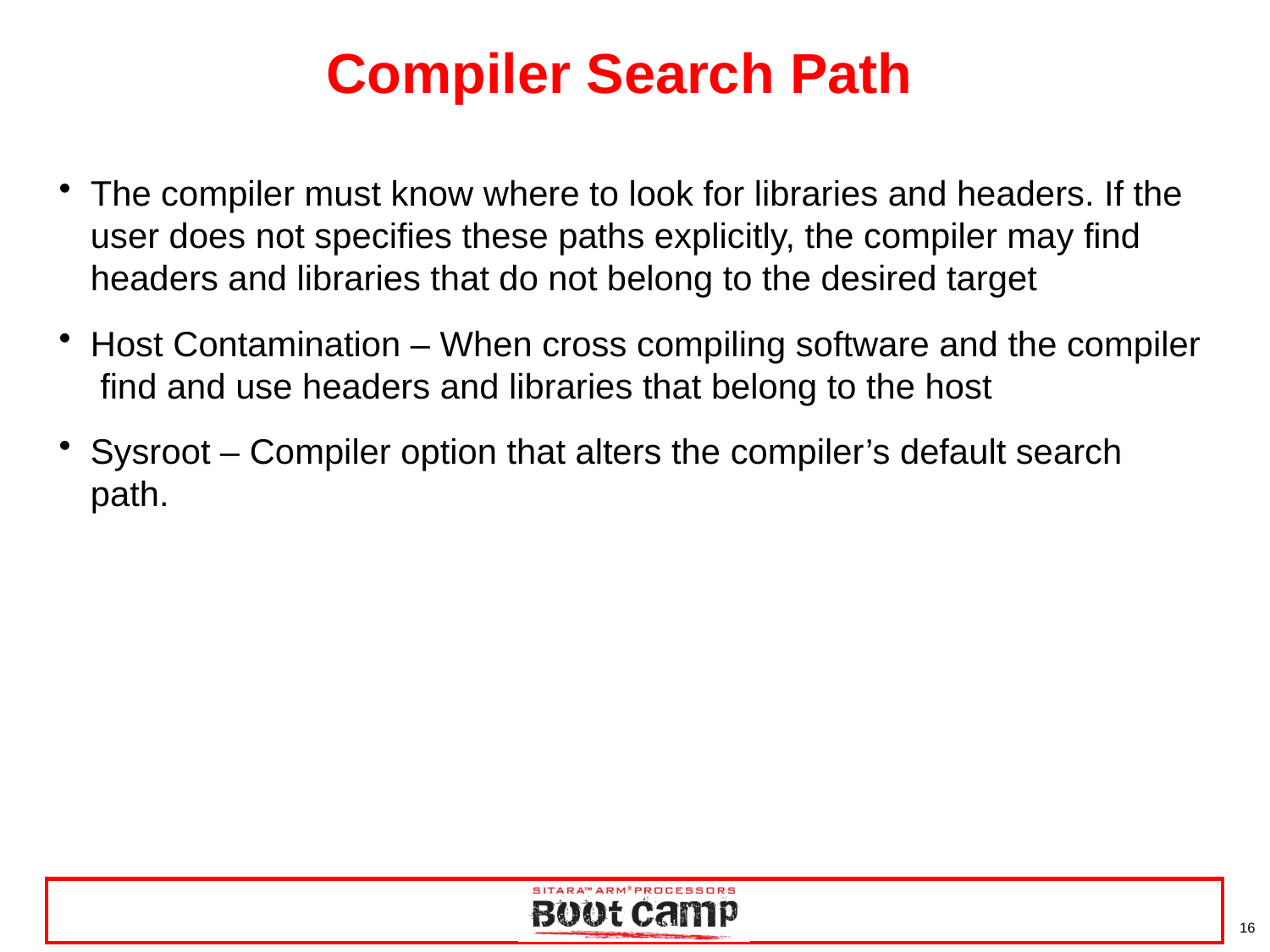

# Compiler Search Path
The compiler must know where to look for libraries and headers. If the user does not specifies these paths explicitly, the compiler may find headers and libraries that do not belong to the desired target
Host Contamination – When cross compiling software and the compiler  find and use headers and libraries that belong to the host
Sysroot – Compiler option that alters the compiler’s default search path.